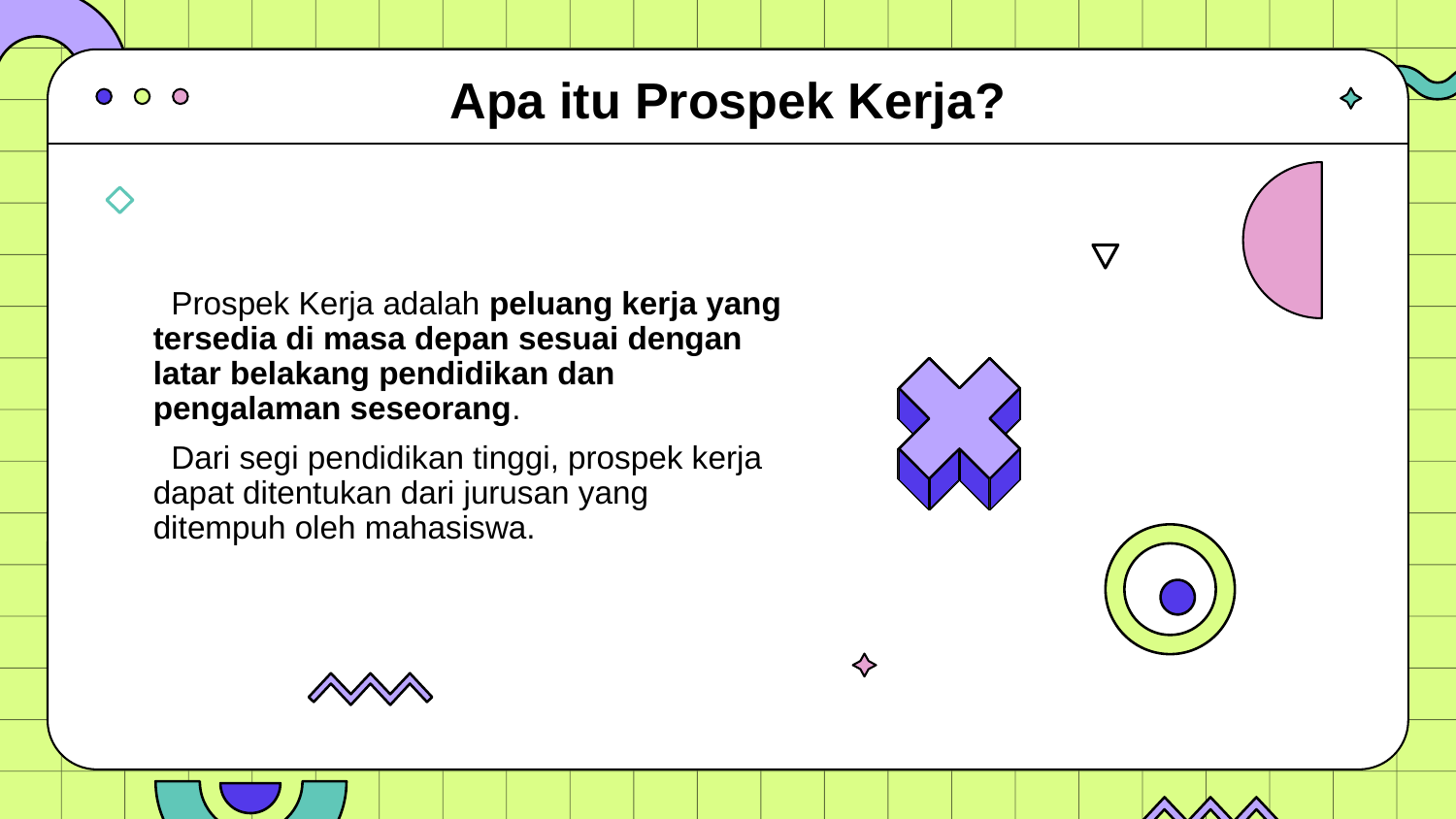

# Apa itu Prospek Kerja?

  Prospek Kerja adalah peluang kerja yang tersedia di masa depan sesuai dengan latar belakang pendidikan dan pengalaman seseorang.
  Dari segi pendidikan tinggi, prospek kerja dapat ditentukan dari jurusan yang ditempuh oleh mahasiswa.